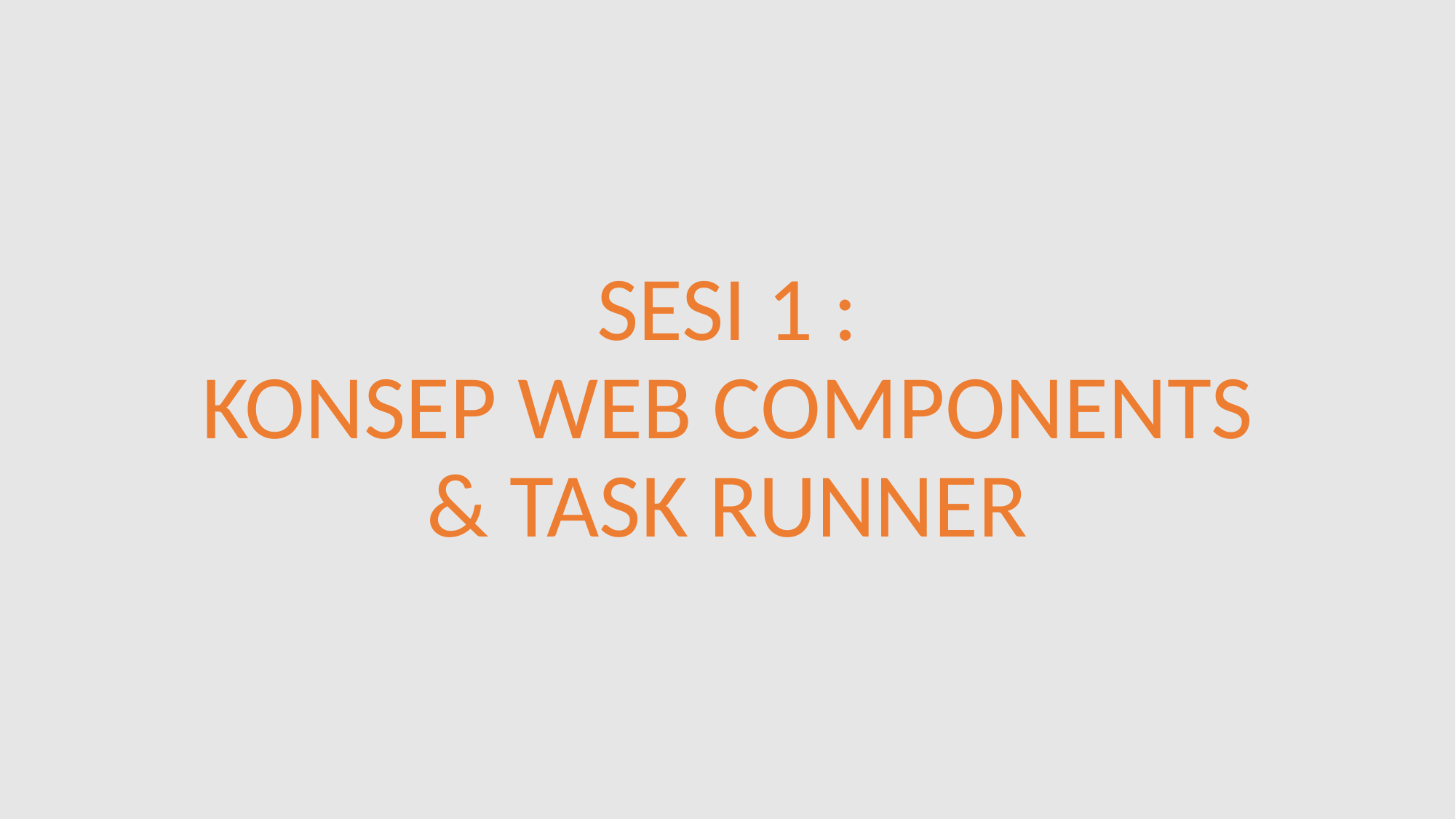

# SESI 1 : KONSEP WEB COMPONENTS & TASK RUNNER